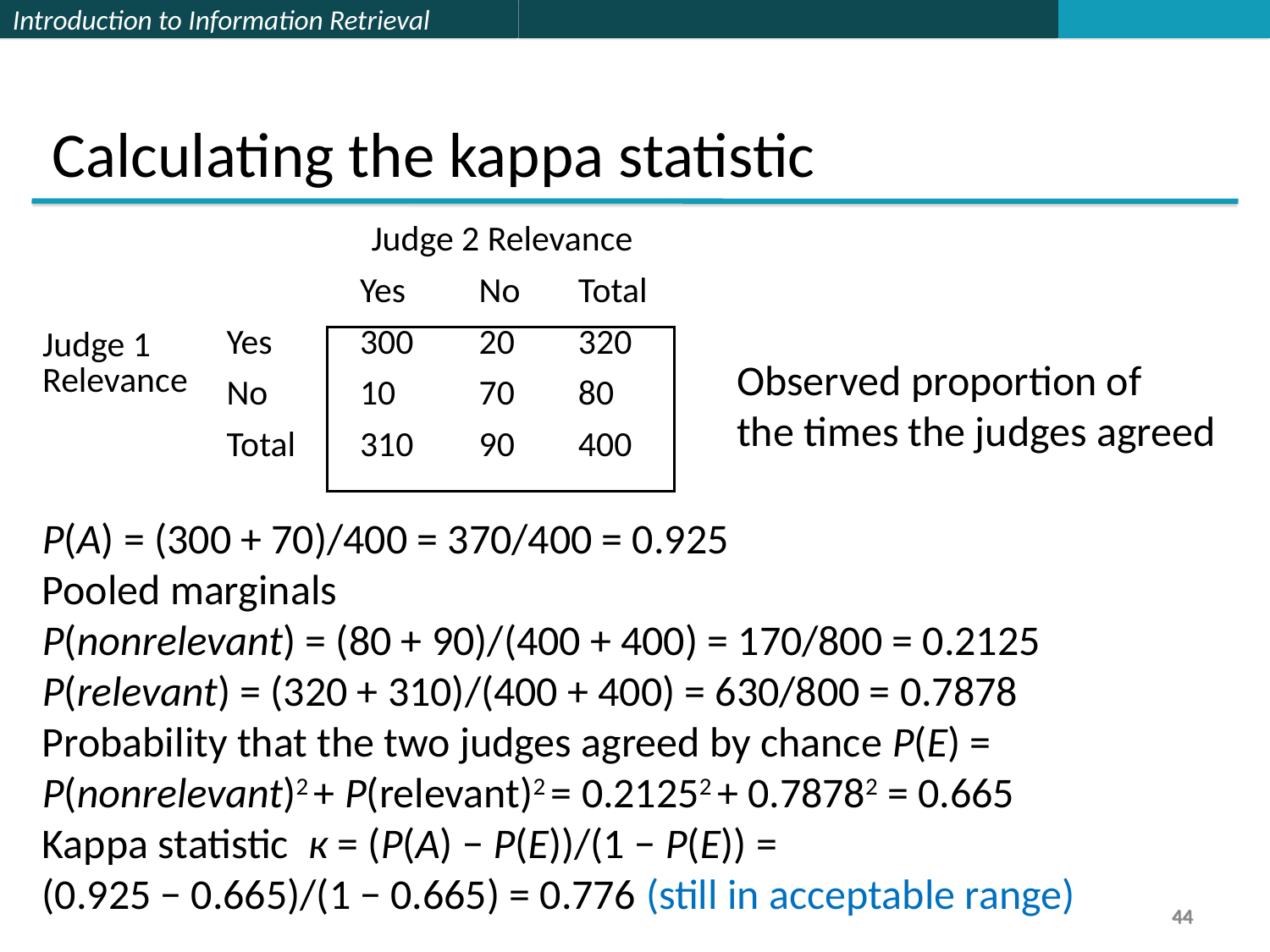

Calculating the kappa statistic
| Judge 1 Relevance | Judge 2 Relevance |  |  |  |
| --- | --- | --- | --- | --- |
|  |  | Yes | No | Total |
|  | Yes | 300 | 20 | 320 |
|  | No | 10 | 70 | 80 |
|  | Total | 310 | 90 | 400 |
|  |
| --- |
Observed proportion of
the times the judges agreed
P(A) = (300 + 70)/400 = 370/400 = 0.925
Pooled marginals
P(nonrelevant) = (80 + 90)/(400 + 400) = 170/800 = 0.2125
P(relevant) = (320 + 310)/(400 + 400) = 630/800 = 0.7878
Probability that the two judges agreed by chance P(E) =
P(nonrelevant)2 + P(relevant)2 = 0.21252 + 0.78782 = 0.665
Kappa statistic  к = (P(A) − P(E))/(1 − P(E)) =
(0.925 − 0.665)/(1 − 0.665) = 0.776 (still in acceptable range)
44
44